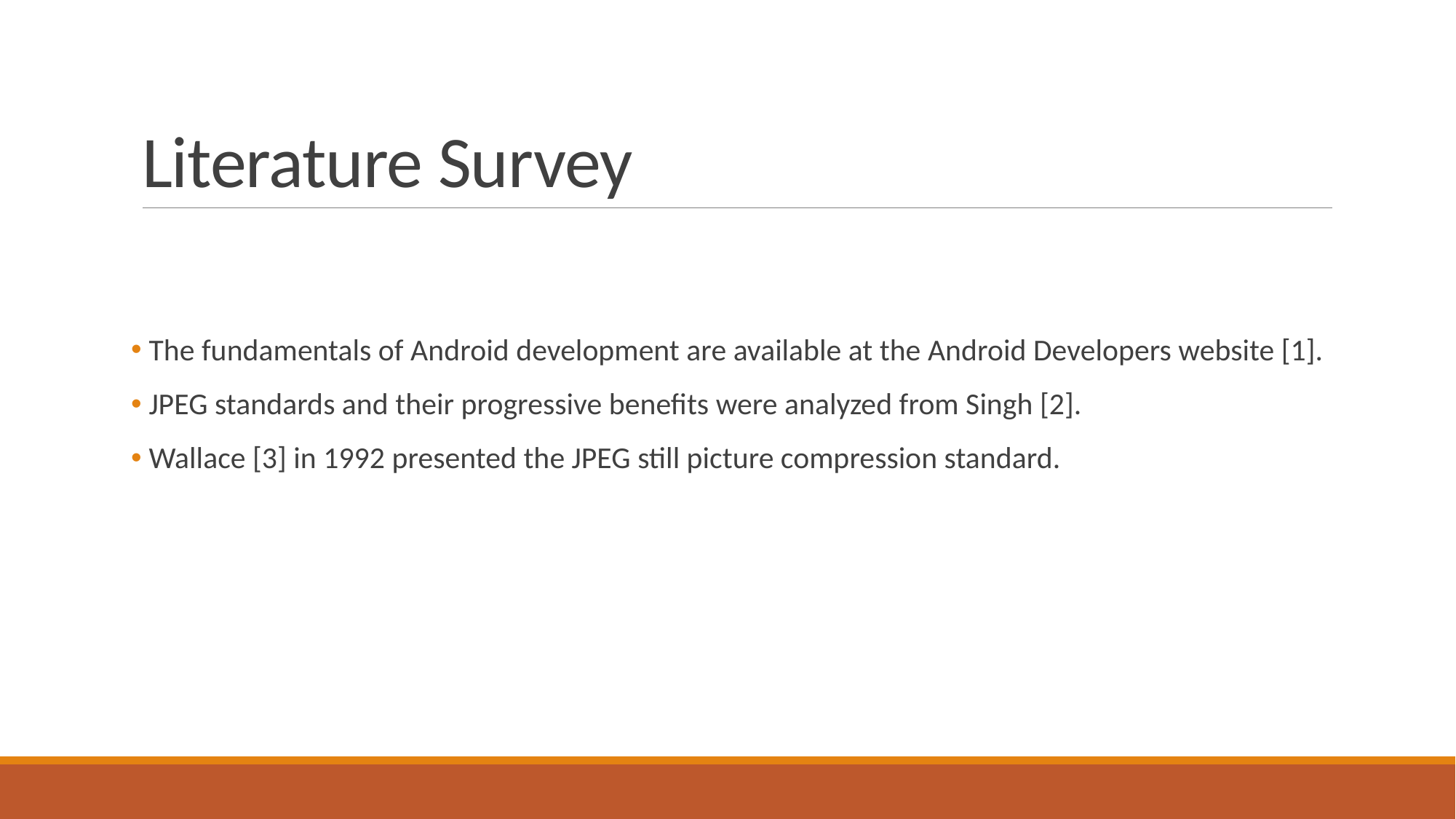

# Literature Survey
 The fundamentals of Android development are available at the Android Developers website [1].
 JPEG standards and their progressive benefits were analyzed from Singh [2].
 Wallace [3] in 1992 presented the JPEG still picture compression standard.